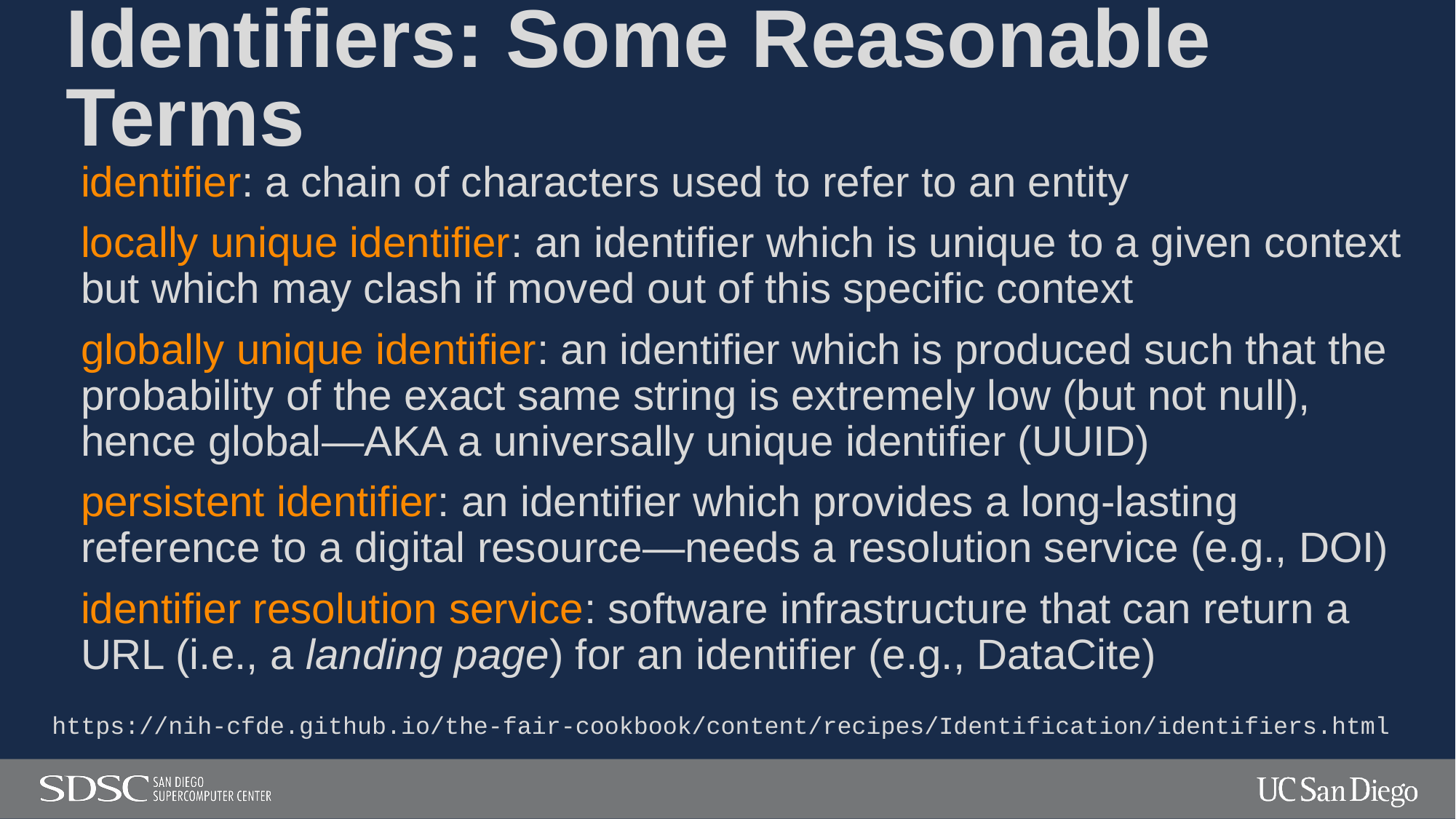

# Identifiers: Some Reasonable Terms
identifier: a chain of characters used to refer to an entity
locally unique identifier: an identifier which is unique to a given context but which may clash if moved out of this specific context
globally unique identifier: an identifier which is produced such that the probability of the exact same string is extremely low (but not null), hence global—AKA a universally unique identifier (UUID)
persistent identifier: an identifier which provides a long-lasting reference to a digital resource—needs a resolution service (e.g., DOI)
identifier resolution service: software infrastructure that can return a URL (i.e., a landing page) for an identifier (e.g., DataCite)
https://nih-cfde.github.io/the-fair-cookbook/content/recipes/Identification/identifiers.html